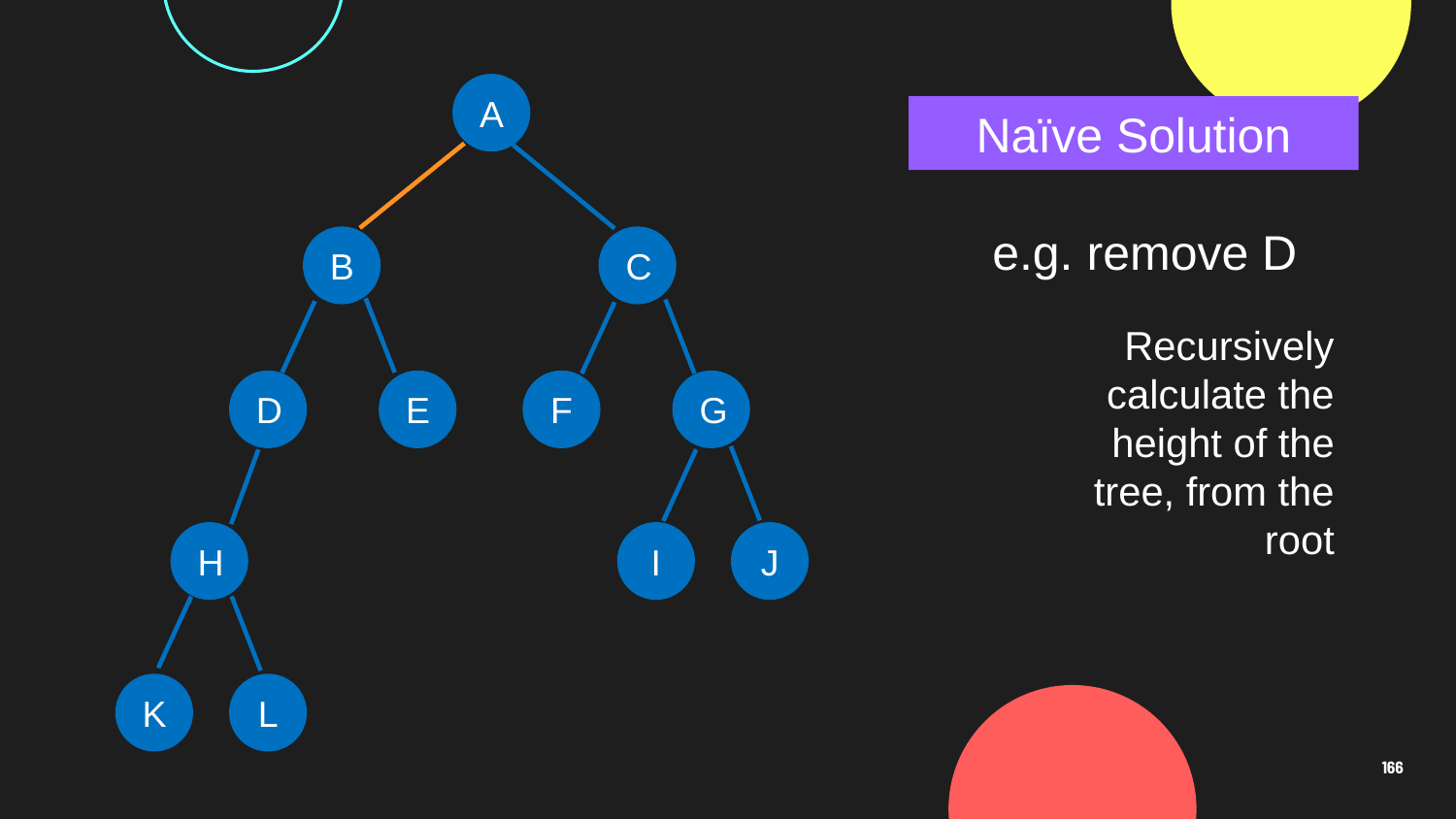

A
Naïve Solution
e.g. remove D
B
C
Recursively calculate the height of the tree, from the root
D
E
F
G
H
I
J
K
L
166